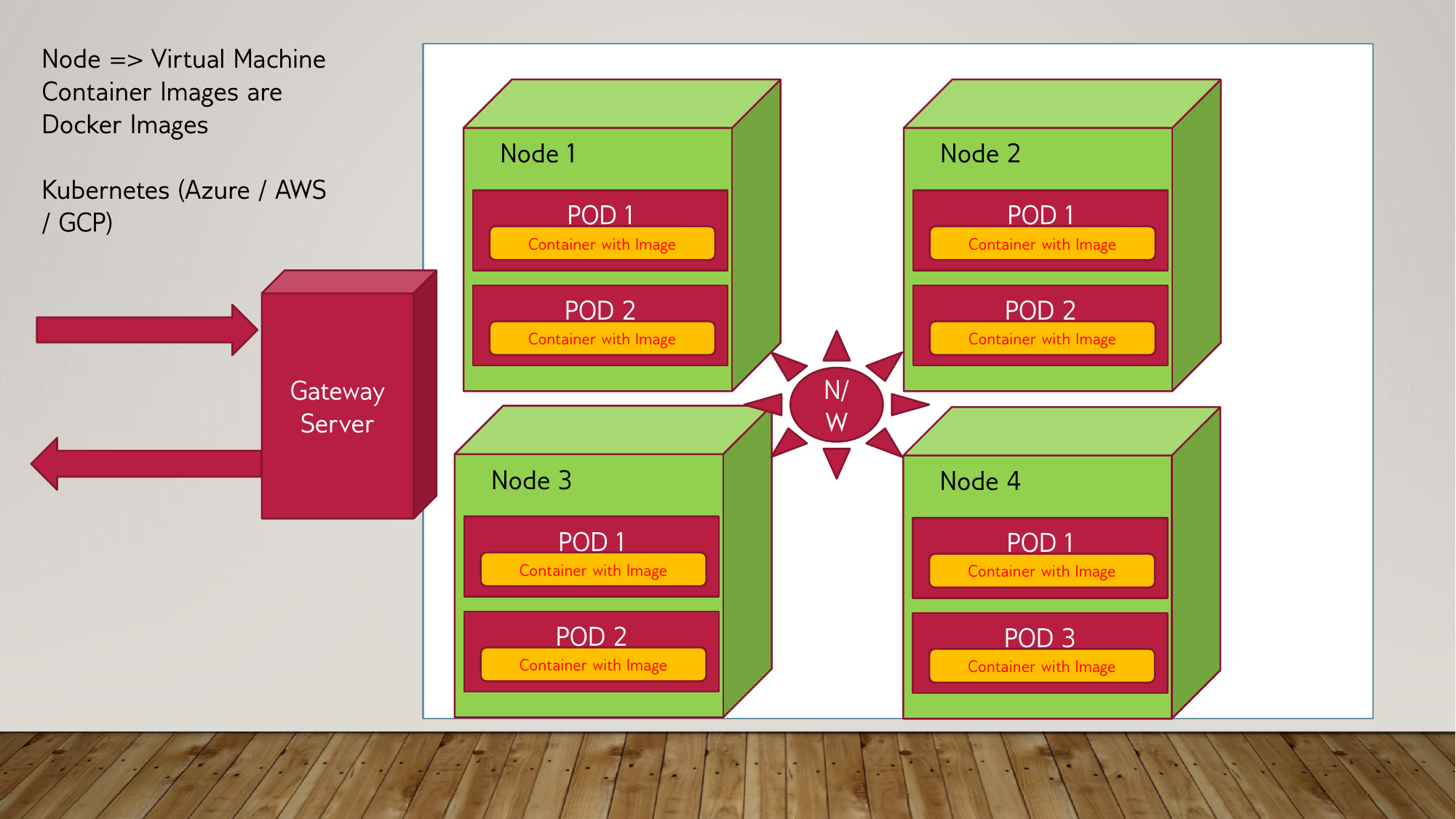

Node => Virtual Machine
Container Images are Docker Images

Kubernetes (Azure / AWS / GCP)

Node 1
Node 2
POD 1

POD 1

Container with Image
Container with Image
Gateway
Server
POD 2

POD 2

Container with Image
Container with Image
N/W

Node 3
Node 4
POD 1

POD 1

Container with Image
Container with Image
POD 2

POD 3

Container with Image
Container with Image